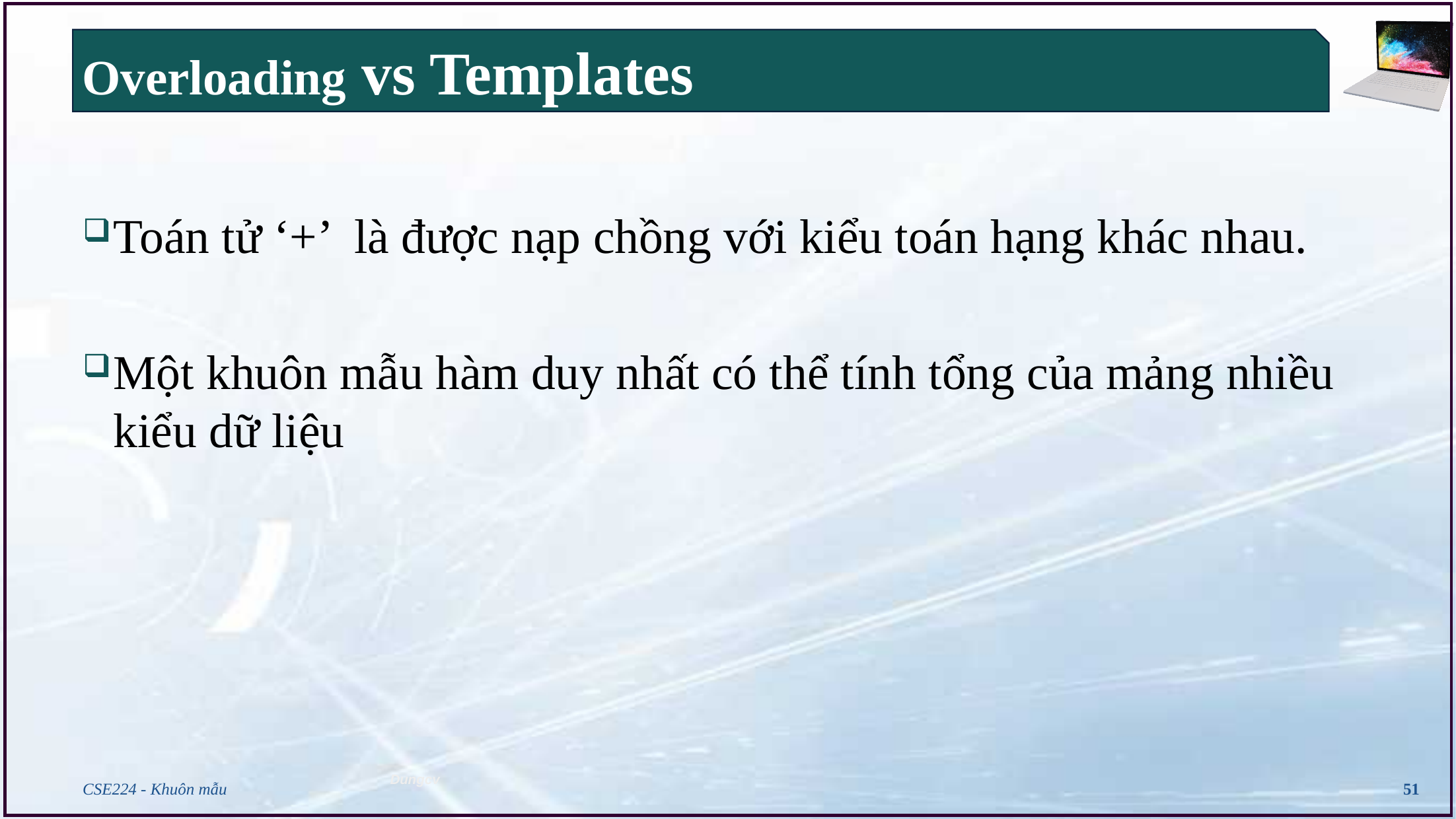

# Overloading vs Templates

Toán tử ‘+’  là được nạp chồng với kiểu toán hạng khác nhau.

Một khuôn mẫu hàm duy nhất có thể tính tổng của mảng nhiều kiểu dữ liệu
CSE224 - Khuôn mẫu
51